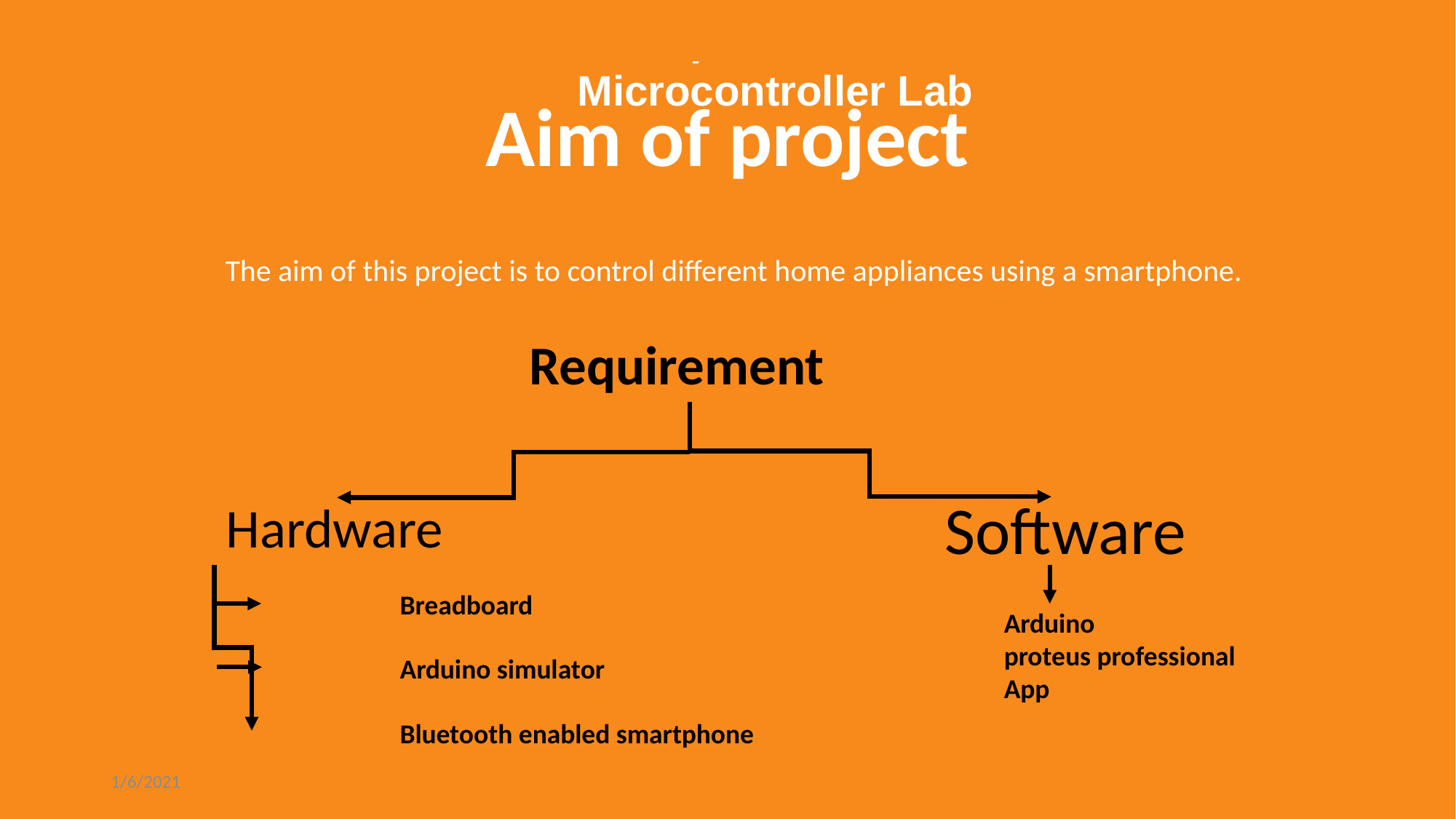

Microprocessor and Microcontroller Lab
Aim of project

And Requirement

The aim of this project is to control different home appliances using a smartphone.
Requirement
Software
Hardware
Breadboard
Arduino
proteus professional
App
Arduino simulator
Bluetooth enabled smartphone
1/6/2021
5